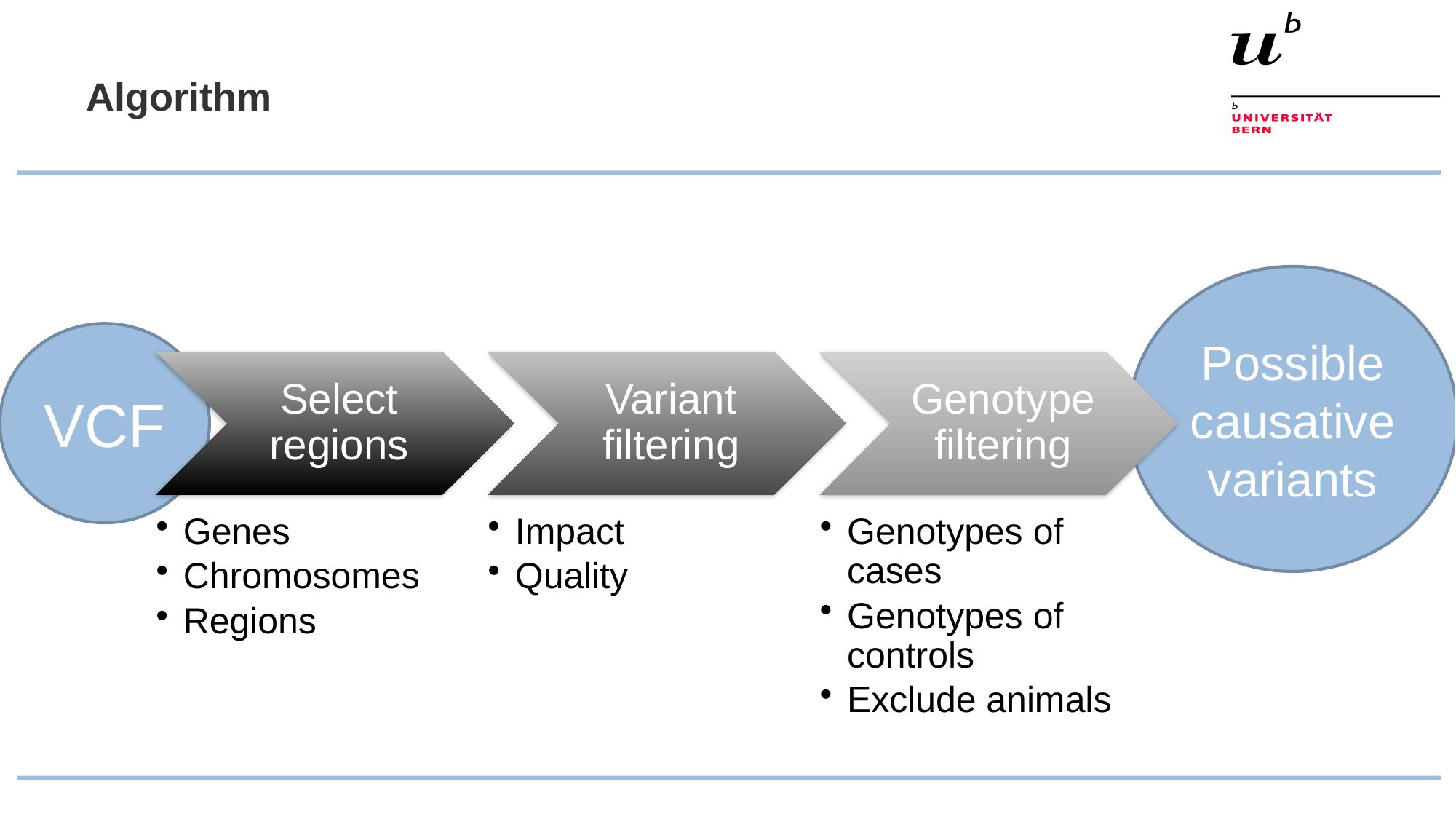

# Algorithm
Possible causative variants
VCF
Select regions
Variant filtering
Genotype filtering
Genes
Chromosomes
Regions
Impact
Quality
Genotypes of cases
Genotypes of controls
Exclude animals